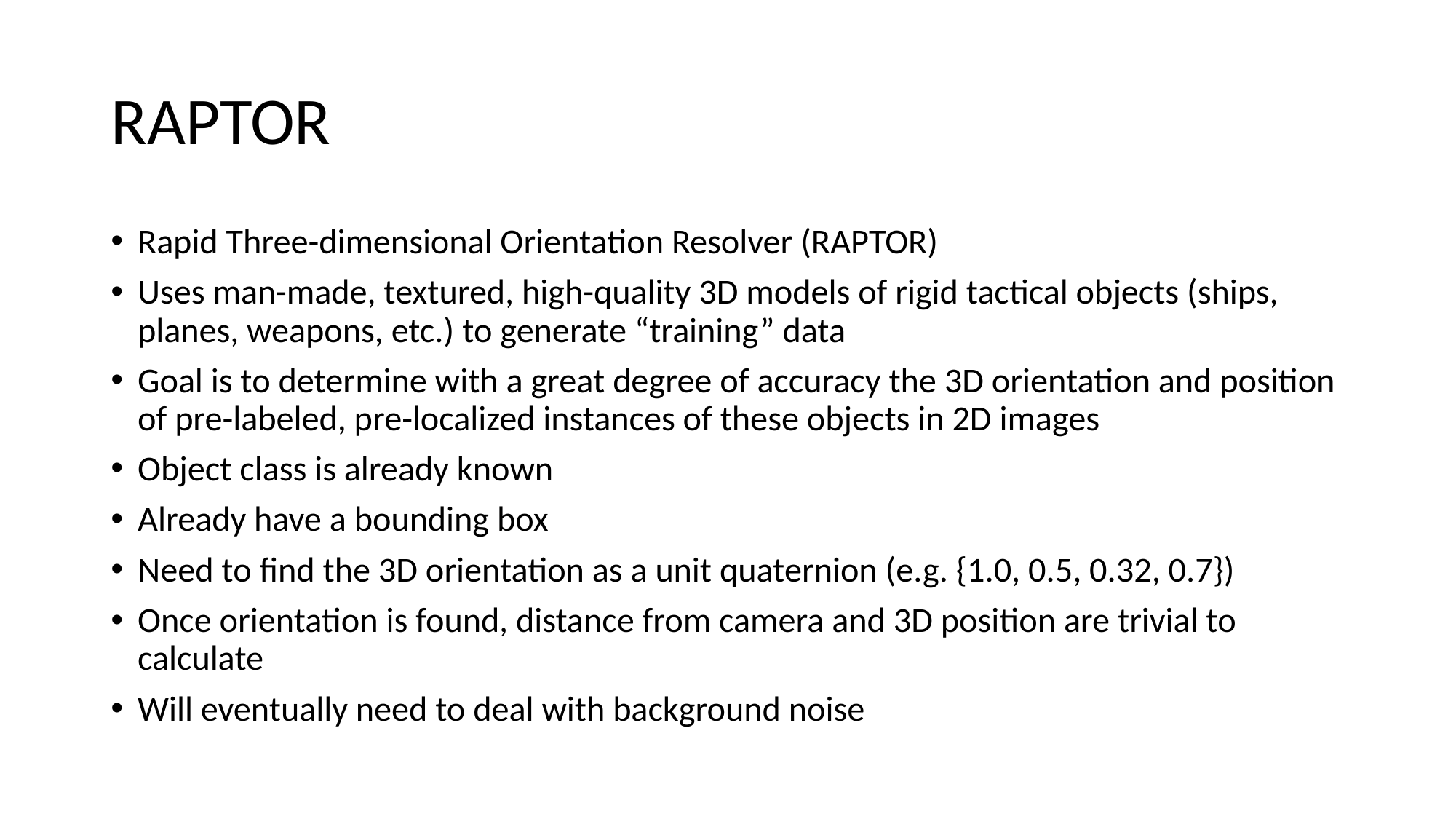

# RAPTOR
Rapid Three-dimensional Orientation Resolver (RAPTOR)
Uses man-made, textured, high-quality 3D models of rigid tactical objects (ships, planes, weapons, etc.) to generate “training” data
Goal is to determine with a great degree of accuracy the 3D orientation and position of pre-labeled, pre-localized instances of these objects in 2D images
Object class is already known
Already have a bounding box
Need to find the 3D orientation as a unit quaternion (e.g. {1.0, 0.5, 0.32, 0.7})
Once orientation is found, distance from camera and 3D position are trivial to calculate
Will eventually need to deal with background noise